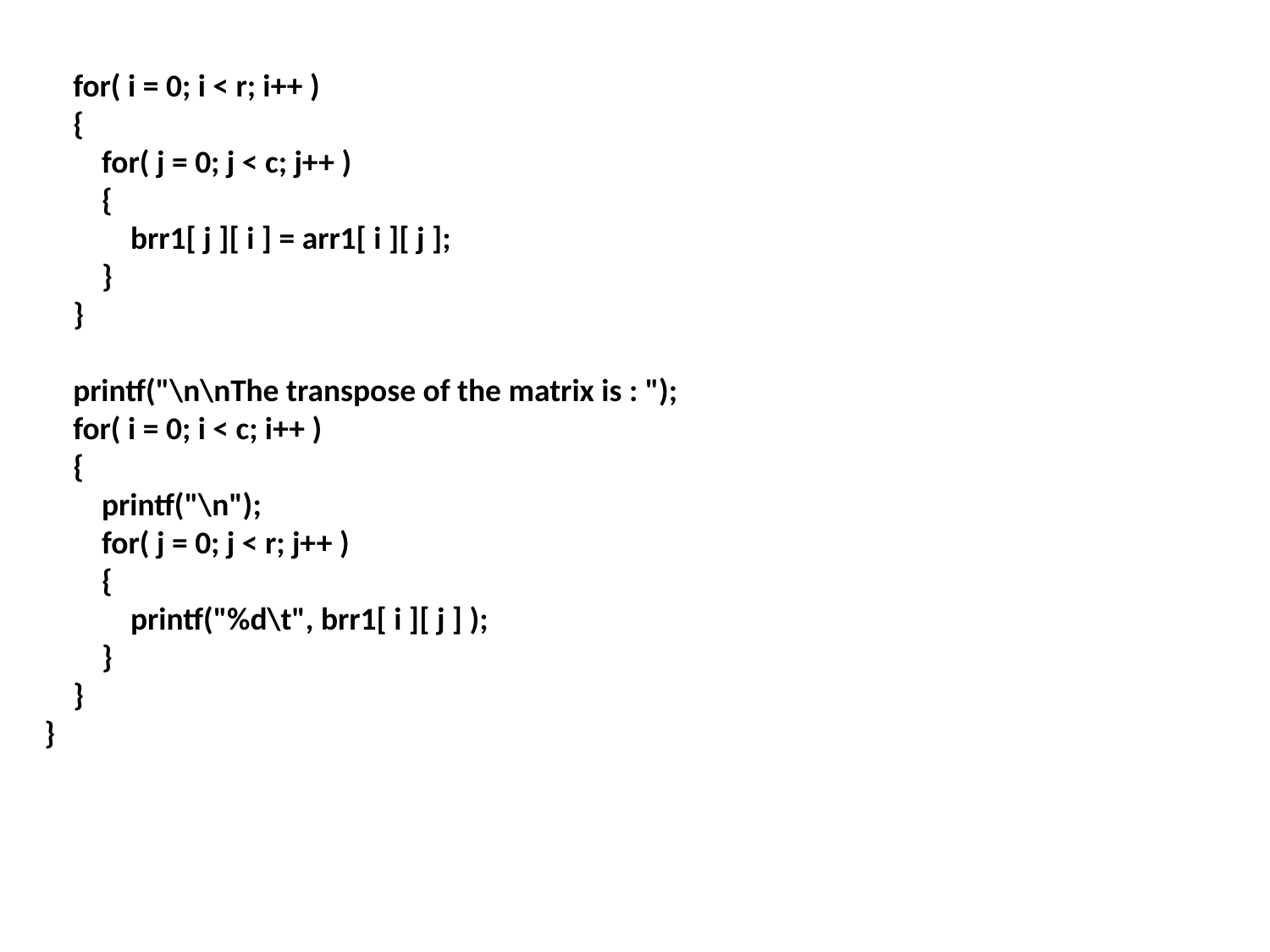

for( i = 0; i < r; i++ )
    {
        for( j = 0; j < c; j++ )
        {
            brr1[ j ][ i ] = arr1[ i ][ j ];
        }
    }

    printf("\n\nThe transpose of the matrix is : ");
    for( i = 0; i < c; i++ )
    {
        printf("\n");
        for( j = 0; j < r; j++ )
        {
            printf("%d\t", brr1[ i ][ j ] );
        }
    }
}